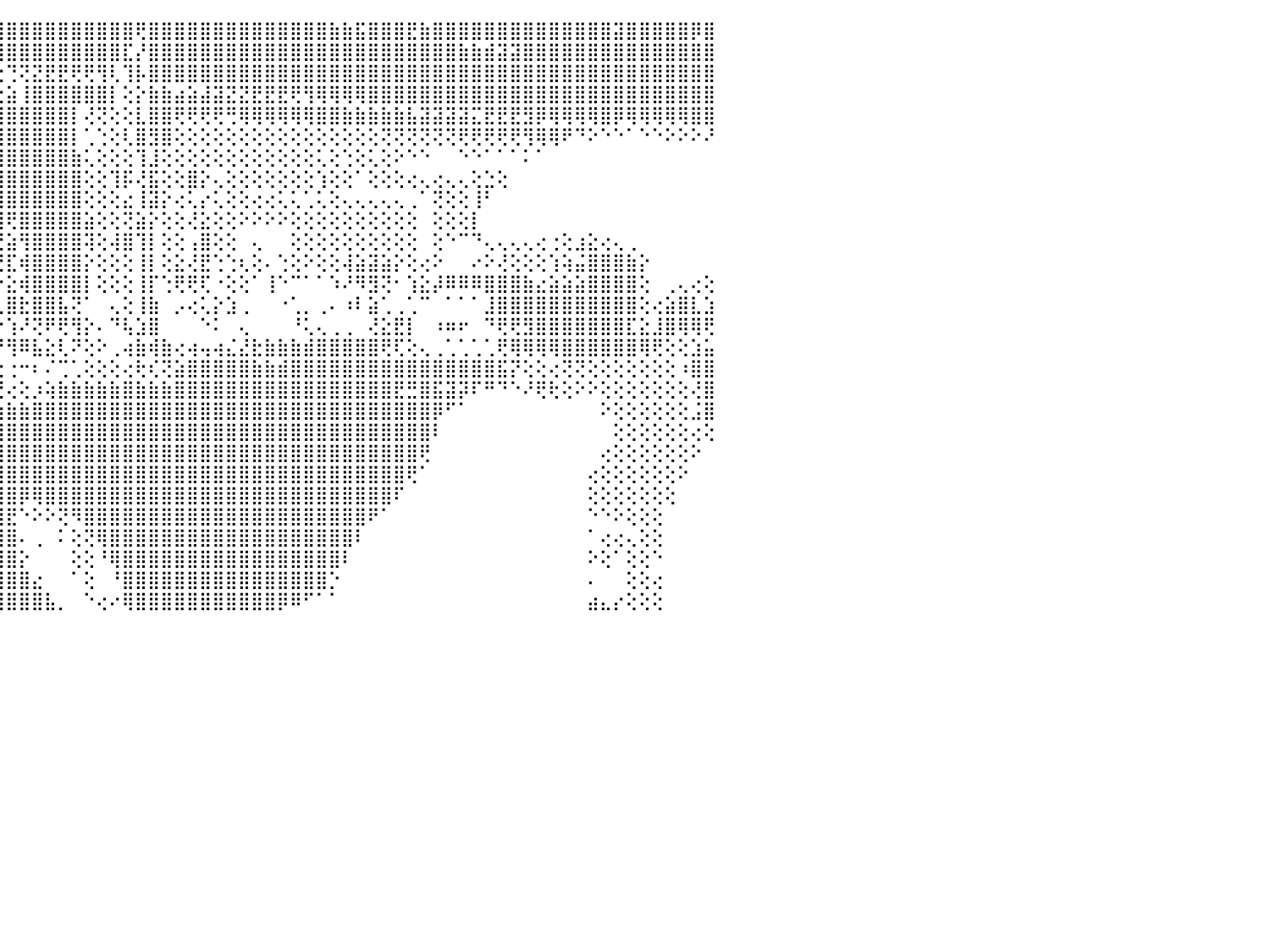

⢝⠑⠀⠀⠀⠀⠀⠀⠀⠀⠀⠀⠀⠀⠀⠀⠀⠀⠐⢕⢆⡕⢕⢕⢻⡝⢕⣿⣿⣕⣸⡿⢟⣙⣥⣶⣾⣿⣿⣿⣿⣿⣿⣿⣿⣿⣿⣿⣿⣿⣿⣿⣿⣿⣿⢟⣿⣿⣿⣿⣿⣿⣿⣿⣿⣿⣿⣿⣿⣿⣷⣷⣯⣿⣿⣿⣟⣷⣿⣿⣿⣿⣿⣿⣿⣿⣿⣿⣿⣿⣿⣿⣽⣿⣿⣿⣿⣿⡿⣿⠀
⠁⠀⠀⠀⠀⠀⠀⠀⠀⠀⠀⠀⠀⠀⠀⠀⠀⠀⢔⢕⢕⣇⡇⢕⢸⣷⣱⣿⣟⣹⡵⣽⣿⣿⣿⣿⣿⣿⣿⣿⣿⣿⣿⣿⣿⣿⣿⣿⣿⣿⣿⣿⣿⣿⣏⡜⣿⣿⣿⣿⣿⣿⣿⣿⣿⣿⣿⣿⣿⣿⣿⣿⣿⣿⣿⣿⣿⣿⣿⣿⣷⣷⣾⣽⣽⣿⣿⣿⣿⣿⣿⣿⣿⣿⣿⣿⣿⣿⣿⣿⠀
⠀⠀⠀⠀⠀⠀⠀⠀⠀⠀⠀⠀⠀⠀⠀⠀⠀⠀⢕⢔⣕⡽⢧⢗⣻⣵⣷⣿⣿⣿⣿⣿⣿⣿⣿⣿⣿⣿⣿⡿⢿⡟⢯⠝⢗⢙⢝⣝⣟⣟⢟⢟⢻⢇⢹⡧⣿⣿⣿⣿⣿⣿⣿⣿⣿⣿⣿⣿⣿⣿⣿⣿⣿⣿⣿⣿⣿⣿⣿⣿⣿⣿⣿⣿⣿⣿⣿⣿⣿⣿⣿⣿⣿⣿⣿⣿⣿⣿⣿⣿⠀
⠀⠀⠀⠀⠀⠀⠀⠀⠀⠀⢀⢀⢄⢔⣔⣱⣵⣵⣿⣿⣿⣷⢞⣿⣿⣿⣿⣿⣿⣿⣿⣿⣿⢿⢿⡻⢿⠟⢃⢙⢅⢔⢕⢕⣕⣵⢸⣿⣿⣿⣿⣿⣿⡇⢕⡕⣷⣷⣴⣵⣼⣽⣝⣝⣟⣟⣟⢟⢻⢿⢿⢿⢿⣿⣿⣿⣿⣿⣿⣿⣿⣿⣿⣿⣿⣿⣿⣿⣿⣿⣿⣿⣿⣿⣿⣿⣿⣿⣿⣿⠀
⠀⠀⠀⠀⠀⠀⠀⢄⢔⢕⢕⠜⣿⣿⣿⡿⢟⢟⠝⢟⢟⢕⢵⢿⣿⣿⣿⡿⣿⢿⠏⢕⢑⢅⢅⢔⢕⢕⡕⢕⢕⢕⠊⠜⢿⣿⣿⣿⣿⣿⡇⢜⢝⢕⢕⣇⣿⣿⢟⢟⢟⢟⢛⢿⢿⢿⢿⢿⢿⣿⣿⣷⣷⣷⣷⣷⣧⣽⣽⣽⣽⣍⣟⣟⣟⣻⡿⢿⢿⢿⢿⣿⡿⢿⢿⢿⢿⢿⣿⣿⠀
⠀⠀⠀⠀⠀⠀⢕⢕⢕⢕⣱⣾⣿⣿⢇⢕⢕⢕⡔⠕⣵⢕⢕⣾⢟⢹⢜⢅⢔⢔⢕⢕⢕⢕⢕⢕⢕⢕⢕⢔⢄⠀⠀⠀⢸⣿⣿⣿⣿⣿⡇⢁⢑⢕⢇⣿⣻⣿⢕⢕⢕⢕⢕⢕⢕⢕⢕⢕⢕⢕⢕⢕⢕⢕⢝⢝⢝⢝⢝⢝⢟⢟⢟⢟⢟⢻⢿⢿⠟⠙⠕⠑⠑⠁⠑⠑⠕⠕⠕⠜⠀
⡀⠀⢀⡤⢤⢄⢄⢄⢅⢅⣨⣝⣝⣱⡕⢅⢅⢅⢕⢎⢕⢸⣷⣻⣧⢟⢕⢕⢕⢕⢅⢄⢕⠕⠑⠑⠑⠑⠑⠑⠑⠀⠀⠀⢸⣿⣿⣿⣿⣿⣷⢅⢕⢕⢕⢹⣸⢕⢕⢕⢕⢕⢕⢕⢕⢕⢕⢕⢕⢅⢕⢑⢕⢅⢕⠕⠑⠑⠀⠀⠑⠑⠁⠁⠁⠅⠁⠀⠀⠀⠀⠀⠀⠀⠀⠀⠀⠀⠀⠀⠀
⣿⣦⡌⢕⡕⢕⢱⣧⣵⣵⣿⣿⣿⣿⣿⣿⡿⡇⢡⢧⢏⣼⡟⢻⡇⠕⠑⢕⢱⣕⡕⢕⢀⠀⠀⠀⢀⢀⠀⢕⢀⠄⢄⢰⣾⣿⣿⣿⣿⣿⣿⢕⢕⢹⡯⢜⣯⢕⢕⣿⡕⢄⢕⢕⢕⢕⢕⢕⢕⢱⢕⢕⠁⢕⢕⢕⢔⢄⢔⢄⢄⢕⣑⢕⠀⠀⠀⠀⠀⠀⠀⠀⠀⠀⠀⠀⠀⠀⠀⠀⠀
⢏⢻⣷⣧⡕⢱⣵⣹⣿⣿⣿⡿⢟⢟⢝⢕⢕⢕⢕⠕⣕⠕⣱⣾⢕⢄⣄⢕⢸⣿⣿⡇⢕⢔⠔⠄⠕⠱⠔⠕⢕⢕⢕⠘⢹⣿⣿⣿⣿⣿⣿⢕⢕⢕⣔⢸⣽⡕⢔⢅⡔⢅⢕⢕⢔⢔⢅⢅⢁⢅⢕⢄⢄⢄⢄⢄⢀⠁⢝⢕⢕⢸⠃⠀⠀⠀⠀⠀⠀⠀⠀⠀⠀⠀⠀⠀⠀⠀⠀⠀⠀
⢕⢕⢕⣾⣿⡝⢟⢟⢟⢹⢿⢟⢕⢕⢕⢕⢕⢕⢕⢕⢏⢟⢏⣱⢕⢕⠋⢃⢔⣿⣿⡇⢕⢔⢄⢔⢸⣿⡇⡇⢕⢕⢕⠀⢿⢟⣿⣿⣿⣿⣿⣵⢕⢕⢝⣵⡕⢕⢕⢜⣕⢕⢕⠕⠕⠕⠕⢕⢕⢕⢕⢕⢕⢕⢕⢕⢕⠀⢕⢕⢕⡇⠀⠀⠀⠀⠀⠀⠀⠀⠀⠀⠀⠀⠀⠀⠀⠀⠀⠀⠀
⢷⢷⢿⣿⣿⣿⣷⣵⣕⢕⢕⢕⢕⢕⢕⢕⢕⢕⢕⢕⢕⢕⢕⢕⢕⢕⢐⠑⢕⢝⣴⣵⢕⠕⢕⢕⢸⡟⣷⡗⢕⢕⢕⠀⢜⣵⢻⣿⣿⣿⣿⢽⢕⢼⣿⢹⡇⢕⢕⢠⣿⢕⢕⠀⢄⠀⠀⢕⢕⢕⢕⢕⢕⢕⢕⢕⢕⠀⢕⠑⠉⠙⢄⢄⢄⢄⢔⢐⢕⣰⣕⢔⢄⢀⠀⠀⠀⠀⠀⠀⠀
⣕⣕⣕⣷⣷⣷⣿⣿⣿⣧⡕⢕⢕⢕⢕⢕⢕⢕⢕⢕⢕⢕⢕⢵⠵⠵⠴⠴⠕⢕⢟⢟⢕⠀⢕⢕⠜⠑⠝⠕⢕⢕⢕⢀⢜⣏⢾⣿⣿⣿⣿⡕⢕⢕⢕⢸⡇⢕⣕⢜⣟⢑⢑⢆⢕⠄⢑⢕⠕⢕⢕⢼⣵⣽⣵⡕⢕⢔⠕⠀⠀⠔⠕⢜⢕⢕⢕⢱⢵⣬⣿⣿⣿⣷⡕⠀⠀⠀⠀⠀⠀
⣷⡗⢮⢕⠕⢿⣿⣿⣿⣿⣿⣷⡕⢕⢕⢕⢕⢕⢕⣕⣕⡵⢿⣱⣕⡔⢀⢀⢀⢈⢣⢕⢕⠕⠕⣕⡐⢕⢕⢕⢕⢕⠕⠑⠑⣕⢾⣿⣿⣿⣿⡇⢕⢕⢕⢸⡏⢑⢟⢟⢏⠐⢕⢕⠁⢸⠑⠉⠁⠁⠱⠜⠻⣻⢝⠂⢱⣕⡼⠿⠿⠿⣿⣿⣿⣷⣔⣵⣵⣵⣿⣿⣿⣿⢕⠀⢀⢄⢔⢕⠀
⢅⢕⢕⠅⠀⠁⠹⣿⣿⣿⣿⢟⢕⢕⢕⢕⢕⢕⢻⢿⣿⣿⣷⣿⣿⣾⣿⣾⣿⣷⣶⡇⢕⢠⢕⢿⢇⢕⢑⢑⠀⠕⠀⠄⢀⣿⣗⣿⣿⣧⢝⠁⠀⢄⢕⢸⣷⠀⡠⢔⢅⡕⣱⢀⠀⠀⠐⢁⡀⢀⠄⠰⠇⣵⢁⢀⢁⠉⠀⠁⠁⠁⣸⣿⣿⣿⣿⣿⣿⣿⣿⣿⣿⣿⢕⢔⣵⣿⣇⣱⠀
⠕⠑⠀⠀⠀⠀⠀⠈⠙⢿⣧⣕⣕⣕⣱⣵⣕⣾⣦⡕⢜⢝⢿⢿⠿⠿⠿⠿⠿⠿⠿⢇⢕⠀⠘⠉⠍⠕⠑⠑⠑⠀⠀⠀⠐⢱⠜⢝⠟⢟⢻⡕⠄⠙⢧⣱⣿⠀⠀⠀⠑⠅⠀⢄⠀⠀⠀⠘⢅⢄⢀⢀⠀⢜⣕⣟⡇⠀⠰⠶⠖⠀⠙⢟⢟⣻⣿⣿⣿⣿⣿⣿⣿⣏⣕⣸⣿⢿⢿⢟⠀
⠀⠀⠀⠀⠀⠀⠀⠀⠀⠀⠈⠻⢿⣿⣿⣿⣿⣿⣿⡇⢕⢑⠑⠕⠀⠀⠀⢁⠁⠁⠁⣕⣕⣕⣕⡔⢕⢕⢀⢄⢄⣁⣀⢄⡞⢻⠿⣧⣕⢇⠝⢕⠕⢀⢴⣷⢾⣷⢔⢴⢤⢴⣌⣜⣗⣷⣷⣷⣾⣿⣿⣿⣿⣿⢟⢏⢕⢄⢀⢁⢁⢁⢁⢟⢿⢿⢿⢿⣿⣿⣿⣿⣿⣿⢿⢟⢕⢕⣱⣥⠀
⠀⠀⠀⠀⠀⠀⠀⠀⠀⠀⠀⠀⠀⠉⠛⠿⢿⣿⣿⢇⠕⢕⠀⠀⠀⢄⢄⢄⢔⢔⢔⢕⠿⣿⣿⣿⣿⣿⣿⣷⣷⣯⣽⣝⣕⢐⠒⠆⠌⢉⢁⢕⢕⢕⢔⢗⢎⢝⣵⣿⣿⣿⣿⣿⣷⣷⣾⣿⣿⣿⣿⣿⣿⣿⣿⣿⣿⣿⣿⣿⣿⣿⣿⣯⡝⢕⢕⢔⢝⢝⢕⢕⢕⢕⢕⢕⢕⠰⣿⣿⠀
⠀⠀⠀⠀⠀⠀⠀⠀⠀⠀⠀⠀⠀⠀⠀⠀⠀⠀⠀⠀⠀⠀⠀⠀⠀⢹⣿⣿⣿⣿⣿⣿⣿⣿⣿⣿⣿⣿⣿⣿⣿⡿⢟⢝⢝⢔⢕⡰⢵⣷⣷⣷⣷⣷⣿⣷⣷⣷⣿⣿⣿⣿⣿⣿⣿⣿⣿⣿⣿⣿⣿⣿⣿⣿⣿⣟⣛⣿⣯⣽⡽⠏⠛⠙⠑⠜⢟⢗⢕⠕⠕⢕⢕⢕⢕⢕⢕⢕⢜⣿⠀
⠀⠀⠀⠀⠀⠀⠀⠀⠀⠀⠀⠀⠀⠀⠀⠀⠀⠀⠀⠀⠀⠀⠀⠀⠀⢸⣿⣿⣿⣿⣿⣿⣿⣿⣿⣿⣿⣿⣿⣿⣿⣿⣿⣷⣷⣷⣷⣿⣿⣿⣿⣿⣿⣿⣿⣿⣿⣿⣿⣿⣿⣿⣿⣿⣿⣿⣿⣿⣿⣿⣿⣿⣿⣿⣿⣿⣿⣿⡿⠋⠁⠀⠀⠀⠀⠀⠀⠀⠀⠀⠀⠕⢕⢕⢕⢕⢕⢕⣨⣿⠀
⠀⠀⠀⠀⠀⠀⠀⠀⠀⠀⠀⠀⠀⠀⠀⠀⠀⠀⠀⠀⠀⠀⠀⠀⠀⢸⣿⣿⣿⣿⣿⣿⣿⣿⣿⣿⣿⣿⣿⣿⣿⣿⣿⣿⣿⣿⣿⣿⣿⣿⣿⣿⣿⣿⣿⣿⣿⣿⣿⣿⣿⣿⣿⣿⣿⣿⣿⣿⣿⣿⣿⣿⣿⣿⣿⣿⣿⣿⠇⠀⠀⠀⠀⠀⠀⠀⠀⠀⠀⠀⠀⠀⢕⢕⢕⢕⢕⢕⢔⢕⠀
⠀⠀⠀⠀⠀⠀⠀⠀⠀⠀⠀⠀⠀⠀⠀⠀⠀⠀⠀⠀⠀⠀⠀⠀⠀⢜⣿⣿⣿⣿⣿⣿⣿⣿⣿⣿⣿⣿⣿⣿⣿⣿⣿⣿⣿⣿⣿⣿⣿⣿⣿⣿⣿⣿⣿⣿⣿⣿⣿⣿⣿⣿⣿⣿⣿⣿⣿⣿⣿⣿⣿⣿⣿⣿⣿⣿⣿⢟⠀⠀⠀⠀⠀⠀⠀⠀⠀⠀⠀⠀⠀⢔⢕⢕⢕⢕⢕⢕⠕⠀⠀
⠀⠀⠀⠀⠀⠀⠀⠀⠀⠀⠀⠀⠀⠀⠀⠀⠀⠀⠀⠀⠀⠀⠀⠀⠀⠀⢹⣿⣿⣿⣿⣿⣿⣿⣿⣿⣿⣿⣿⣿⣿⣿⣿⣿⣿⣿⣿⣿⣿⣿⣿⣿⣿⣿⣿⣿⣿⣿⣿⣿⣿⣿⣿⣿⣿⣿⣿⣿⣿⣿⣿⣿⣿⣿⣿⣿⢟⠁⠀⠀⠀⠀⠀⠀⠀⠀⠀⠀⠀⠀⢔⢕⢕⢕⢕⢕⢕⠕⠀⠀⠀
⠀⠀⠀⠀⠀⠀⠀⠀⠀⠀⠀⠀⠀⠀⠀⠀⠀⠀⠀⠀⠀⠀⠀⠀⠀⠀⢕⢽⣿⣿⣿⣿⣿⣿⣿⣿⣿⣿⣿⣿⣿⣿⣿⣿⣿⣿⡿⢿⣿⣿⣿⣿⣿⣿⣿⣿⣿⣿⣿⣿⣿⣿⣿⣿⣿⣿⣿⣿⣿⣿⣿⣿⣿⣿⣿⠏⠀⠀⠀⠀⠀⠀⠀⠀⠀⠀⠀⠀⠀⠀⢕⢕⢕⢕⢕⢕⢕⠀⠀⠀⠀
⠀⠀⠀⠀⠀⠀⠀⠀⠀⠀⠀⠀⠀⠀⠀⠀⠀⠀⠀⠀⠀⠀⠀⠀⠀⠀⢅⢸⣿⣿⣿⣿⣿⣿⣿⣿⣿⣿⣿⣿⣿⣿⣿⣿⣿⣟⠑⠕⠕⢝⠻⣿⣿⣿⣿⣿⣿⣿⣿⣿⣿⣿⣿⣿⣿⣿⣿⣿⣿⣿⣿⣿⣿⠟⠁⠀⠀⠀⠀⠀⠀⠀⠀⠀⠀⠀⠀⠀⠀⠀⠑⠑⠕⢕⢕⢕⠀⠀⠀⠀⠀
⠀⠀⠀⠀⠀⠀⠀⠀⠀⠀⠀⠀⠀⠀⠀⠀⠀⠀⠀⢀⢀⠀⠀⠀⠀⢄⢱⣿⣿⣿⣿⡿⣿⣿⢿⣿⣿⣿⣿⣿⣿⣿⣿⣿⣿⣿⠄⢀⠀⠅⢕⢝⢿⣿⣿⣿⣿⣿⣿⣿⣿⣿⣿⣿⣿⣿⣿⣿⣿⣿⣿⣿⠇⠀⠀⠀⠀⠀⠀⠀⠀⠀⠀⠀⠀⠀⠀⠀⠀⠀⠁⢔⢔⢄⢕⢕⠀⠀⠀⠀⠀
⠀⠀⠀⠀⠀⠀⠀⠀⠀⠀⠀⠀⠀⠀⠀⢀⠀⠀⢔⢕⢕⢕⠔⠀⠀⠕⢕⣿⣿⣿⣿⣿⣾⣿⣿⣿⣿⣿⣿⣿⣿⣿⣿⣿⣿⣿⡕⠀⠀⠀⢕⢕⠘⢿⣿⣿⣿⣿⣿⣿⣿⣿⣿⣿⣿⣿⣿⣿⣿⣿⣿⠇⠀⠀⠀⠀⠀⠀⠀⠀⠀⠀⠀⠀⠀⠀⠀⠀⠀⠀⠕⢕⠁⢕⢕⠑⠀⠀⠀⠀⠀
⢄⢄⠀⠀⠀⠀⠀⠀⠀⠀⠀⠀⠀⠀⠀⠕⠀⢕⢕⠕⢕⠀⠀⠀⠀⠀⢜⢹⣿⣿⣿⣿⣿⣿⣿⣿⣿⣿⣿⣿⣿⣿⣿⣿⣿⣿⣿⣔⠀⠀⠁⢕⠀⠘⣿⣿⣿⣿⣿⣿⣿⣿⣿⣿⣿⣿⣿⣿⣿⣿⡑⠀⠀⠀⠀⠀⠀⠀⠀⠀⠀⠀⠀⠀⠀⠀⠀⠀⠀⠀⠄⠀⠀⢕⢕⢔⠀⠀⠀⠀⠀
⢁⢁⠀⠀⠀⠀⠀⠀⠀⠀⠀⠀⠀⠀⠀⠀⠕⠑⠁⠀⠁⠀⠀⢕⠀⠀⡕⢸⣿⣿⣿⣿⣿⣿⣿⣿⣿⣿⣿⣿⣿⣿⣿⣿⣿⣿⣿⣿⣧⡀⠀⠑⢔⠔⢿⣿⣿⣿⣿⣿⣿⣿⣿⣿⣿⣿⡿⠿⠋⠁⠁⠀⠀⠀⠀⠀⠀⠀⠀⠀⠀⠀⠀⠀⠀⠀⠀⠀⠀⠀⣴⣄⡔⢕⢕⢕⠀⠀⠀⠀⠀
⠀⠀⠀⠀⠀⠀⠀⠀⠀⠀⠀⠀⠀⠀⠀⠀⠀⠀⠀⠀⠀⠀⠀⠀⠀⠀⠀⠀⠀⠀⠀⠀⠀⠀⠀⠀⠀⠀⠀⠀⠀⠀⠀⠀⠀⠀⠀⠀⠀⠀⠀⠀⠀⠀⠀⠀⠀⠀⠀⠀⠀⠀⠀⠀⠀⠀⠀⠀⠀⠀⠀⠀⠀⠀⠀⠀⠀⠀⠀⠀⠀⠀⠀⠀⠀⠀⠀⠀⠀⠀⠀⠀⠀⠀⠀⠀⠀⠀⠀⠀⠀